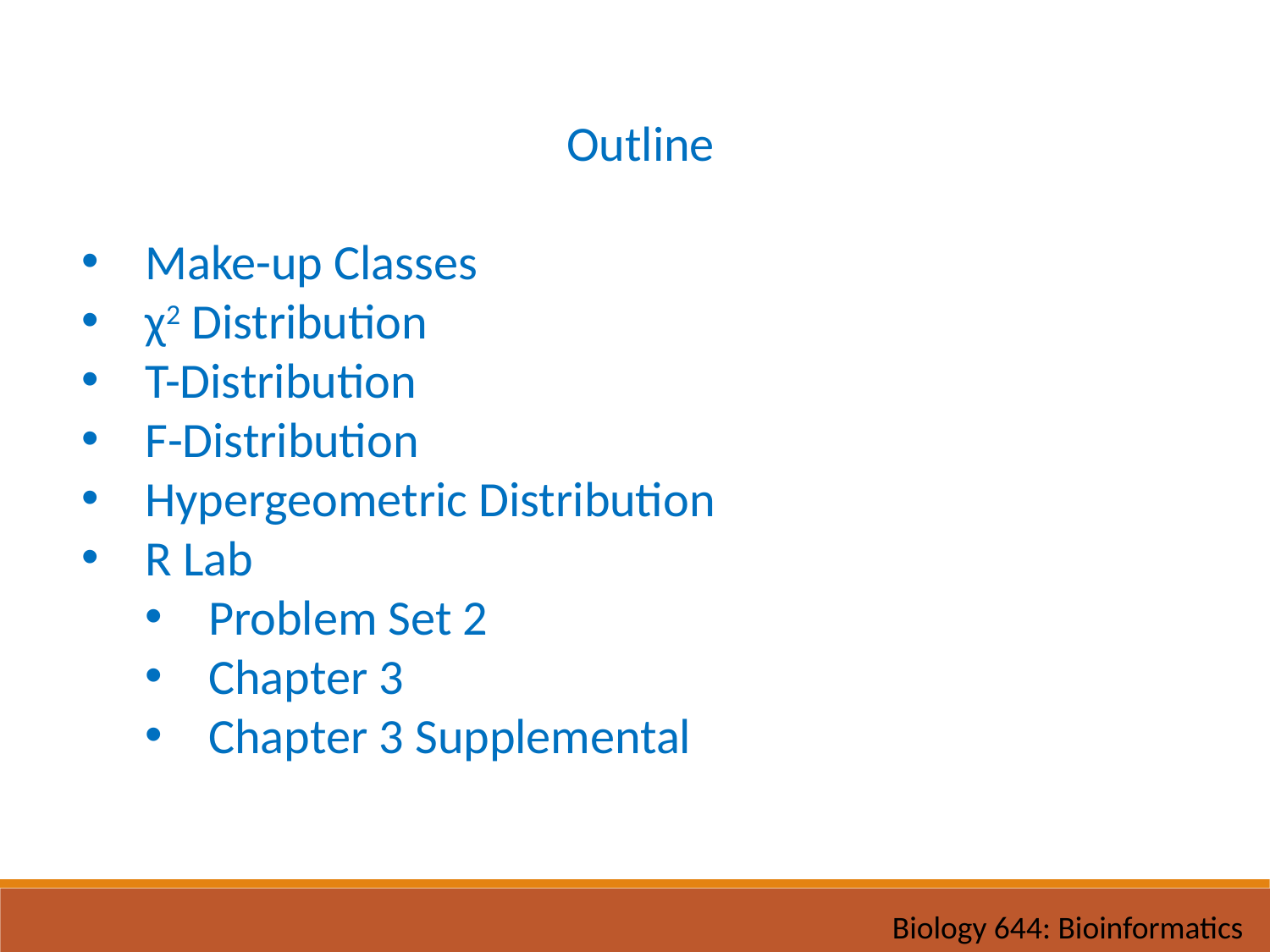

Outline

Make-up Classes
χ2 Distribution
T-Distribution
F-Distribution
Hypergeometric Distribution
R Lab
Problem Set 2
Chapter 3
Chapter 3 Supplemental
Biology 644: Bioinformatics